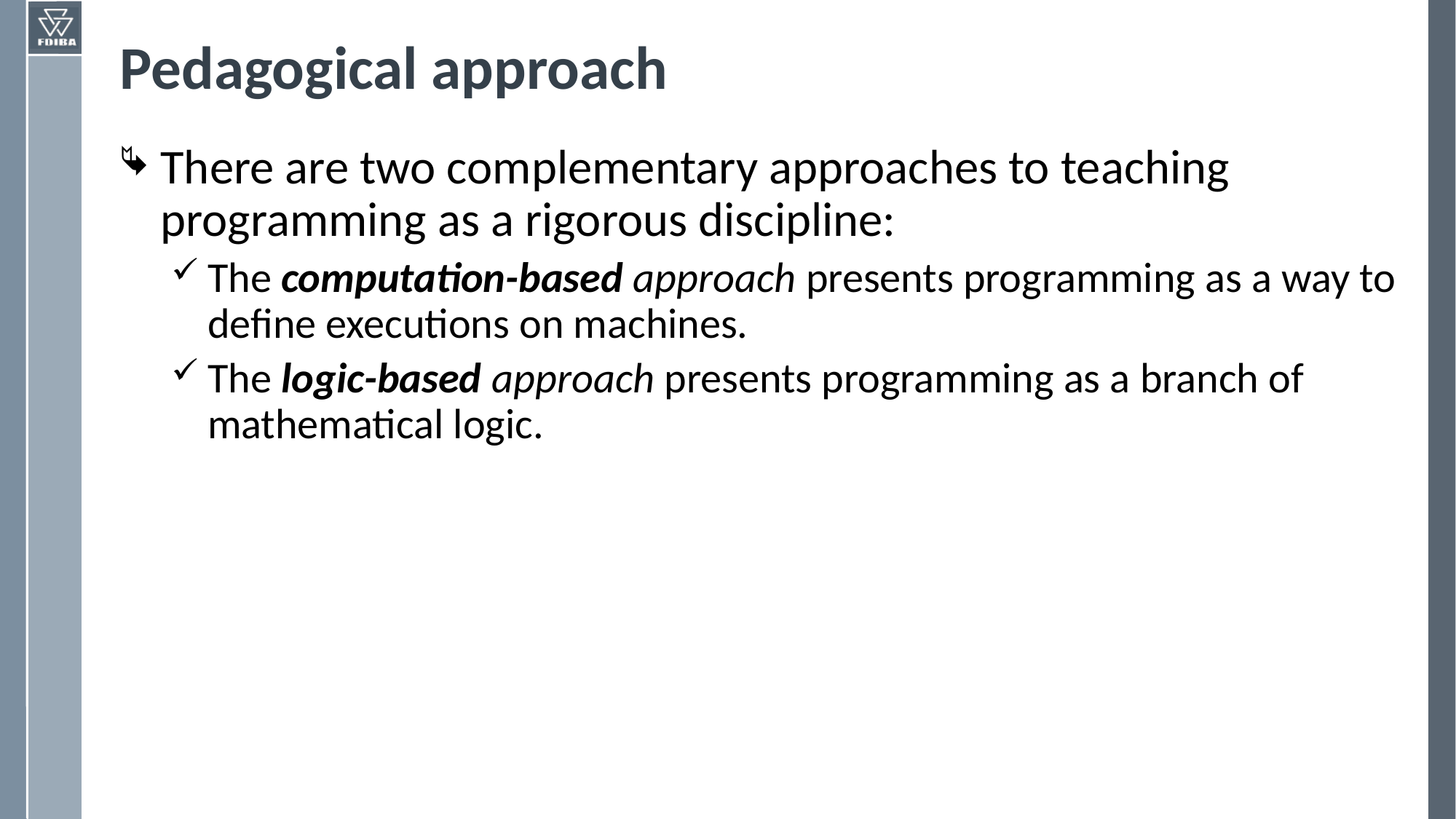

# Pedagogical approach
There are two complementary approaches to teaching programming as a rigorous discipline:
The computation-based approach presents programming as a way to define executions on machines.
The logic-based approach presents programming as a branch of mathematical logic.